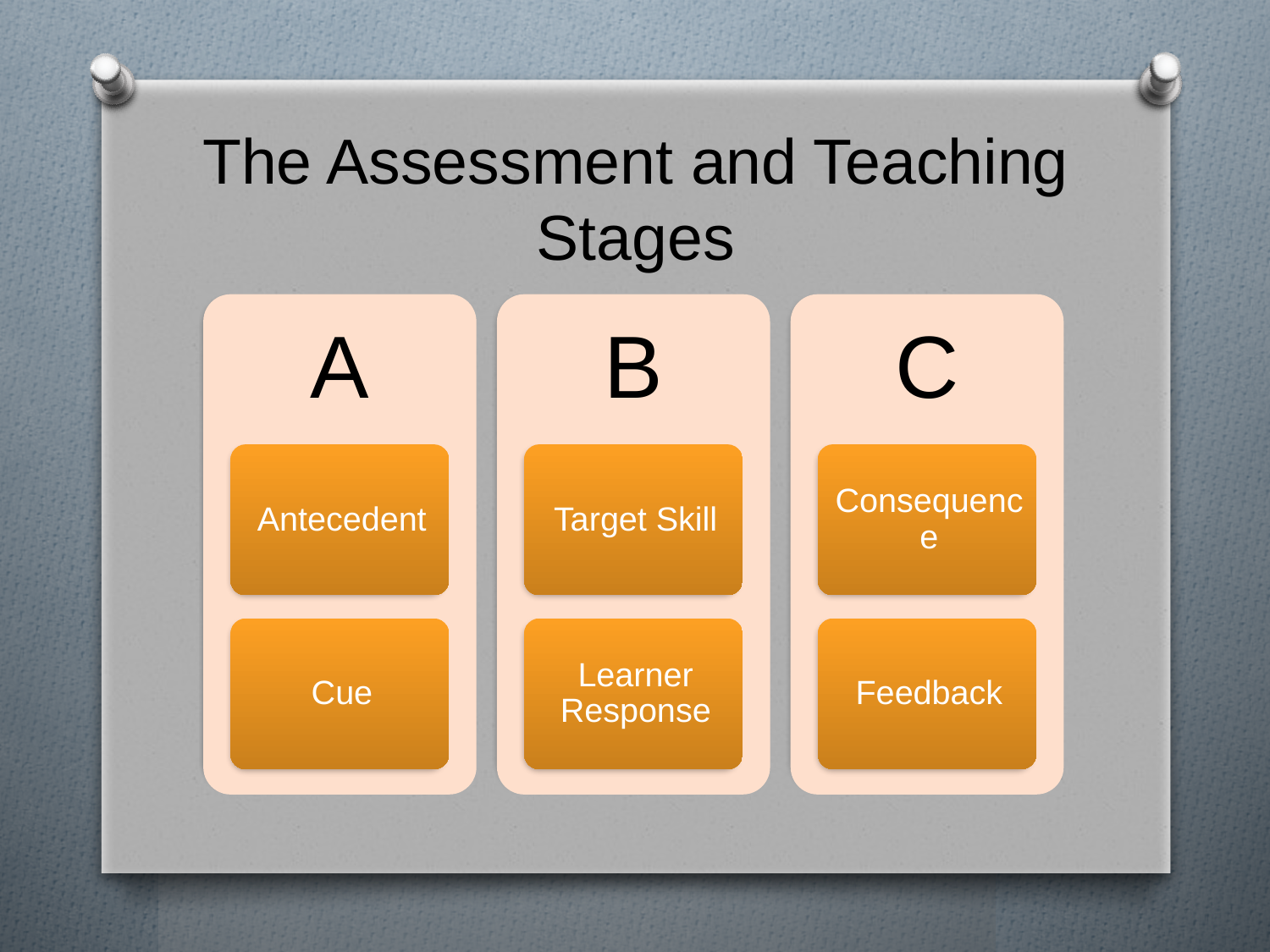

# The Assessment and Teaching Stages
A
Antecedent
Cue
B
Target Skill
Learner Response
C
Consequence
Feedback